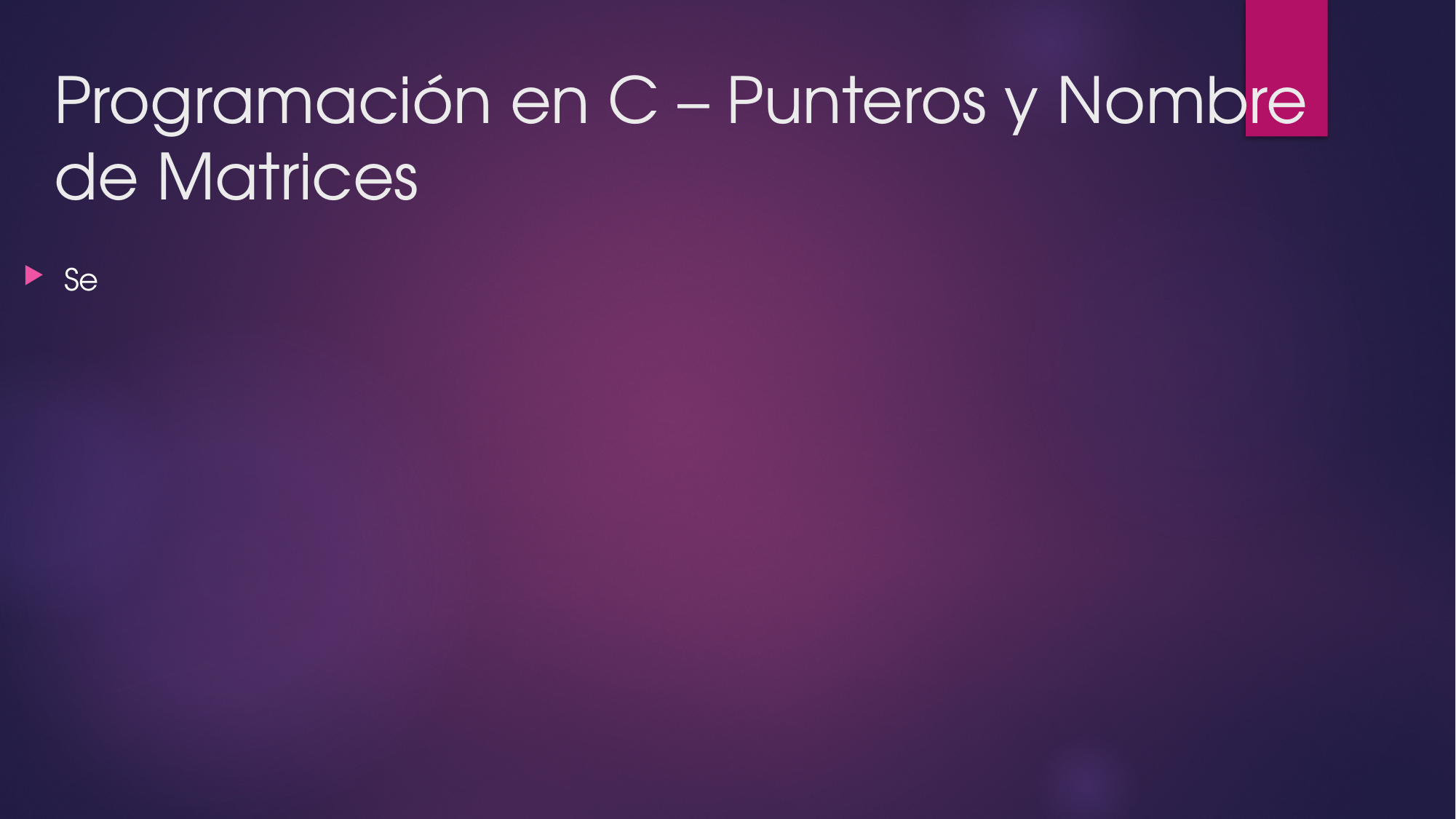

# Programación en C – Punteros y Nombre de Matrices
Se